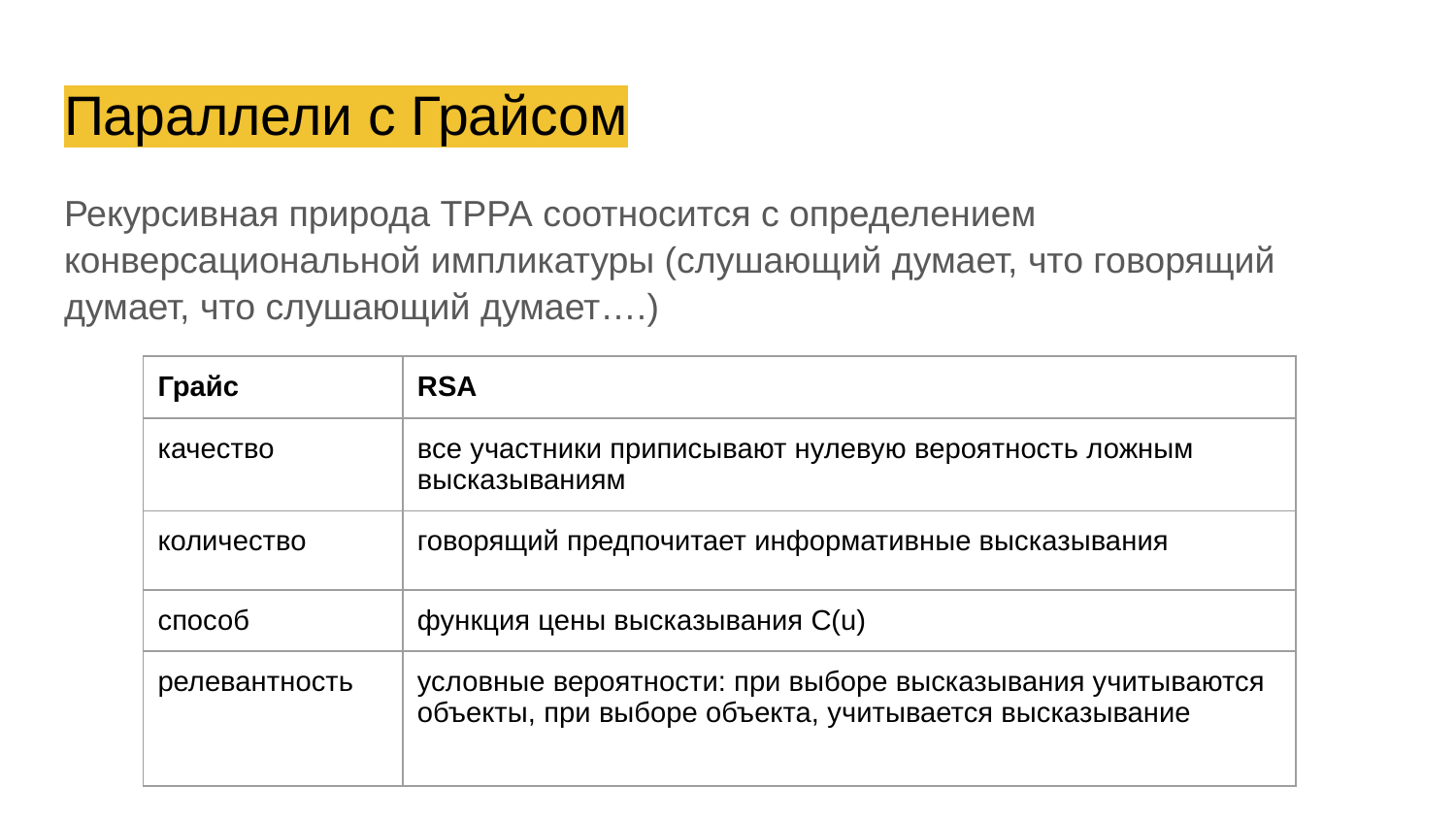

# Параллели с Грайсом
Рекурсивная природа ТРРА соотносится с определением конверсациональной импликатуры (слушающий думает, что говорящий думает, что слушающий думает….)
| Грайс | RSA |
| --- | --- |
| качество | все участники приписывают нулевую вероятность ложным высказываниям |
| количество | говорящий предпочитает информативные высказывания |
| способ | функция цены высказывания C(u) |
| релевантность | условные вероятности: при выборе высказывания учитываются объекты, при выборе объекта, учитывается высказывание |